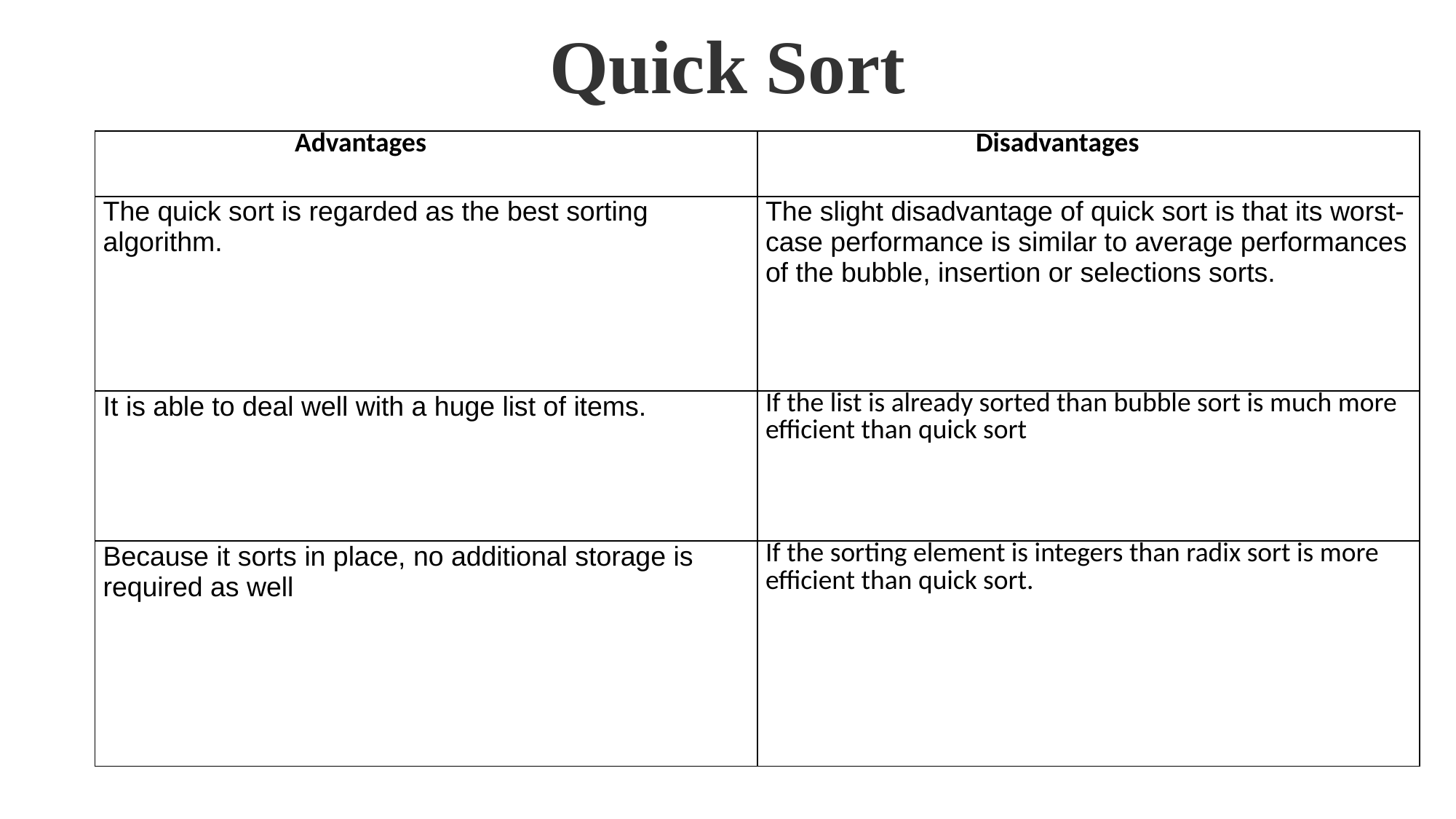

Quick Sort
| Advantages | Disadvantages |
| --- | --- |
| The quick sort is regarded as the best sorting algorithm. | The slight disadvantage of quick sort is that its worst-case performance is similar to average performances of the bubble, insertion or selections sorts. |
| It is able to deal well with a huge list of items. | If the list is already sorted than bubble sort is much more efficient than quick sort |
| Because it sorts in place, no additional storage is required as well | If the sorting element is integers than radix sort is more efficient than quick sort. |